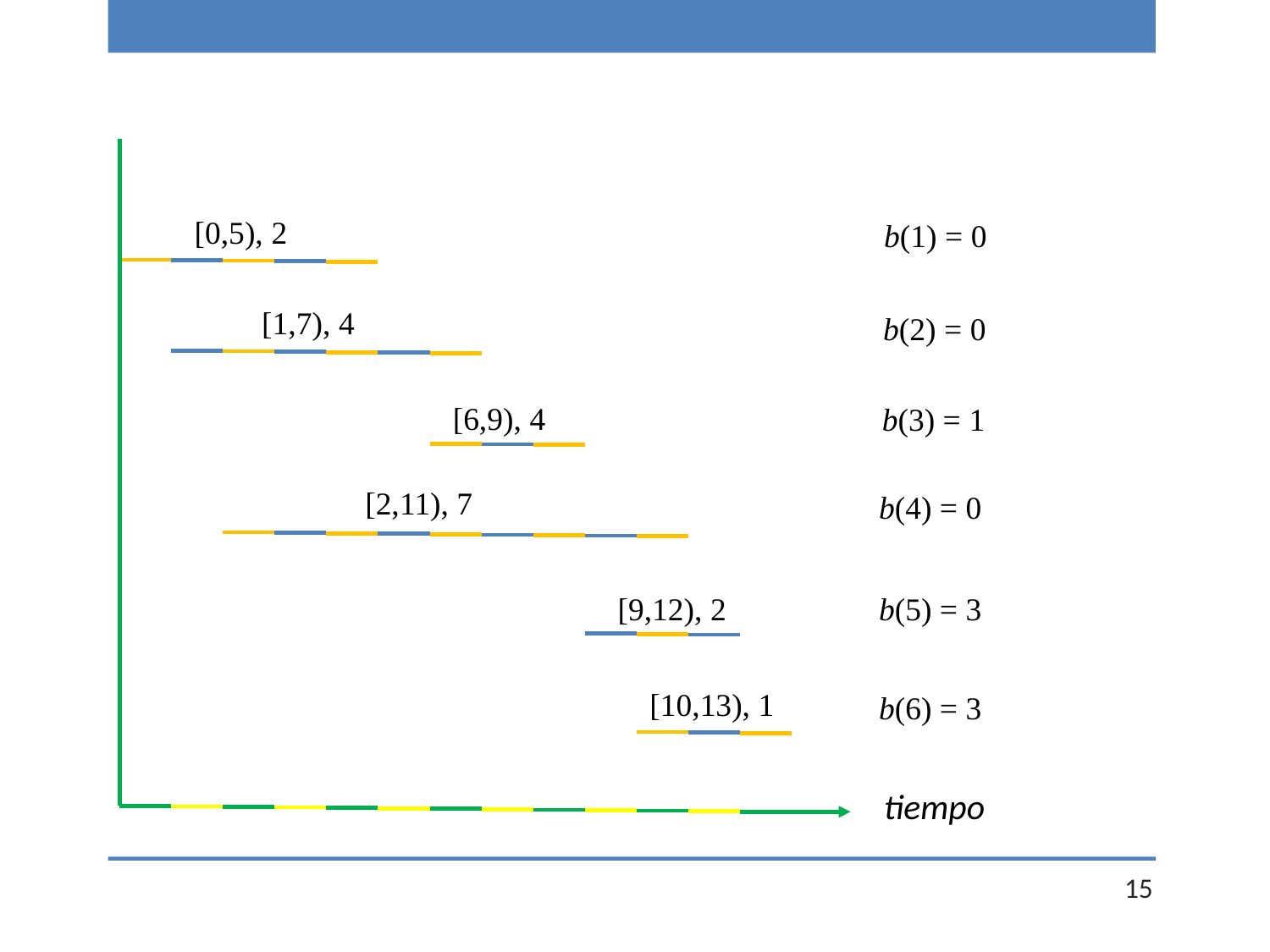

[0,5), 2
b(1) = 0
[1,7), 4
b(2) = 0
[6,9), 4
b(3) = 1
[2,11), 7
b(4) = 0
[9,12), 2
b(5) = 3
[10,13), 1
b(6) = 3
tiempo
15